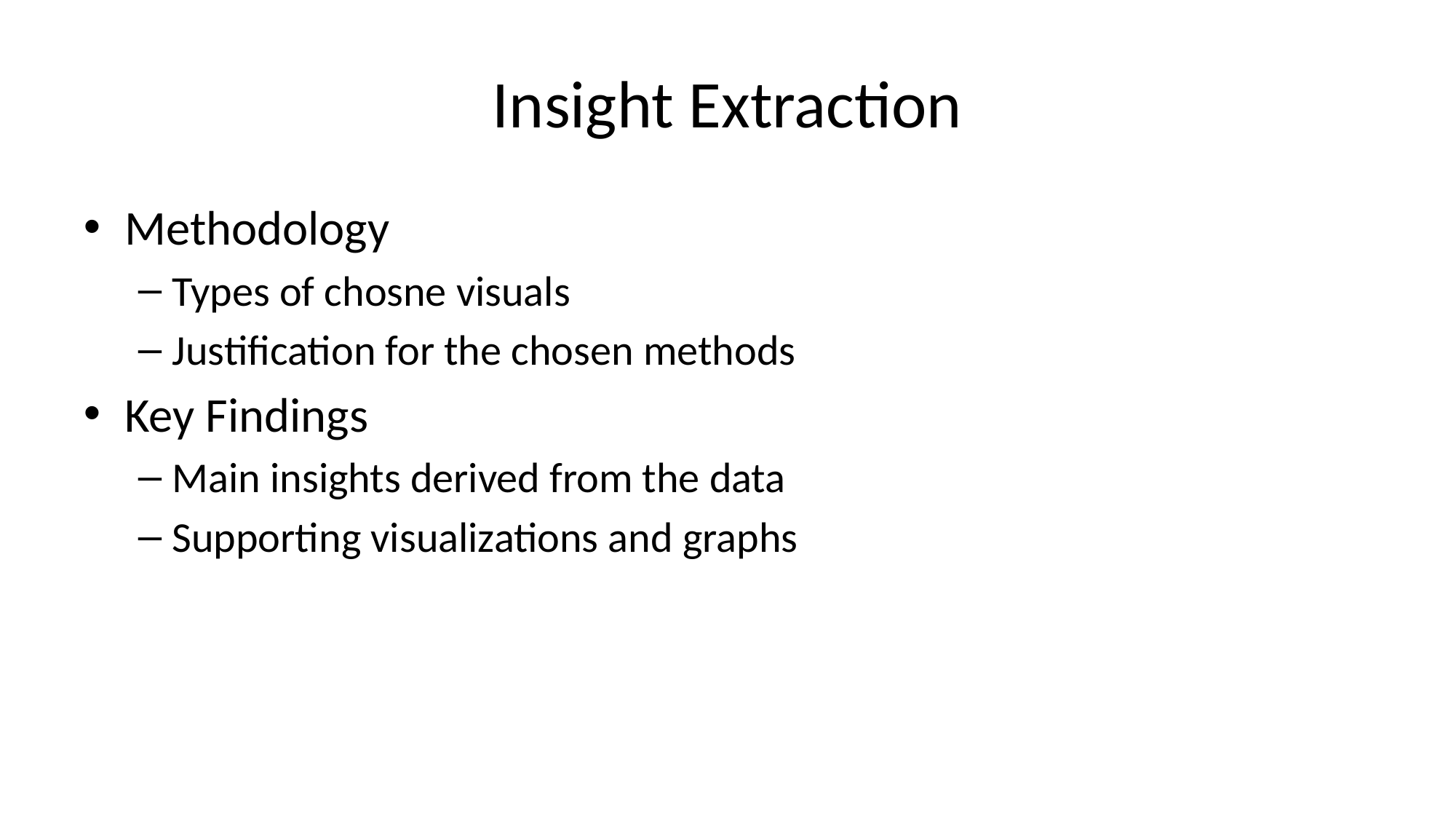

# Insight Extraction
Methodology
Types of chosne visuals
Justification for the chosen methods
Key Findings
Main insights derived from the data
Supporting visualizations and graphs